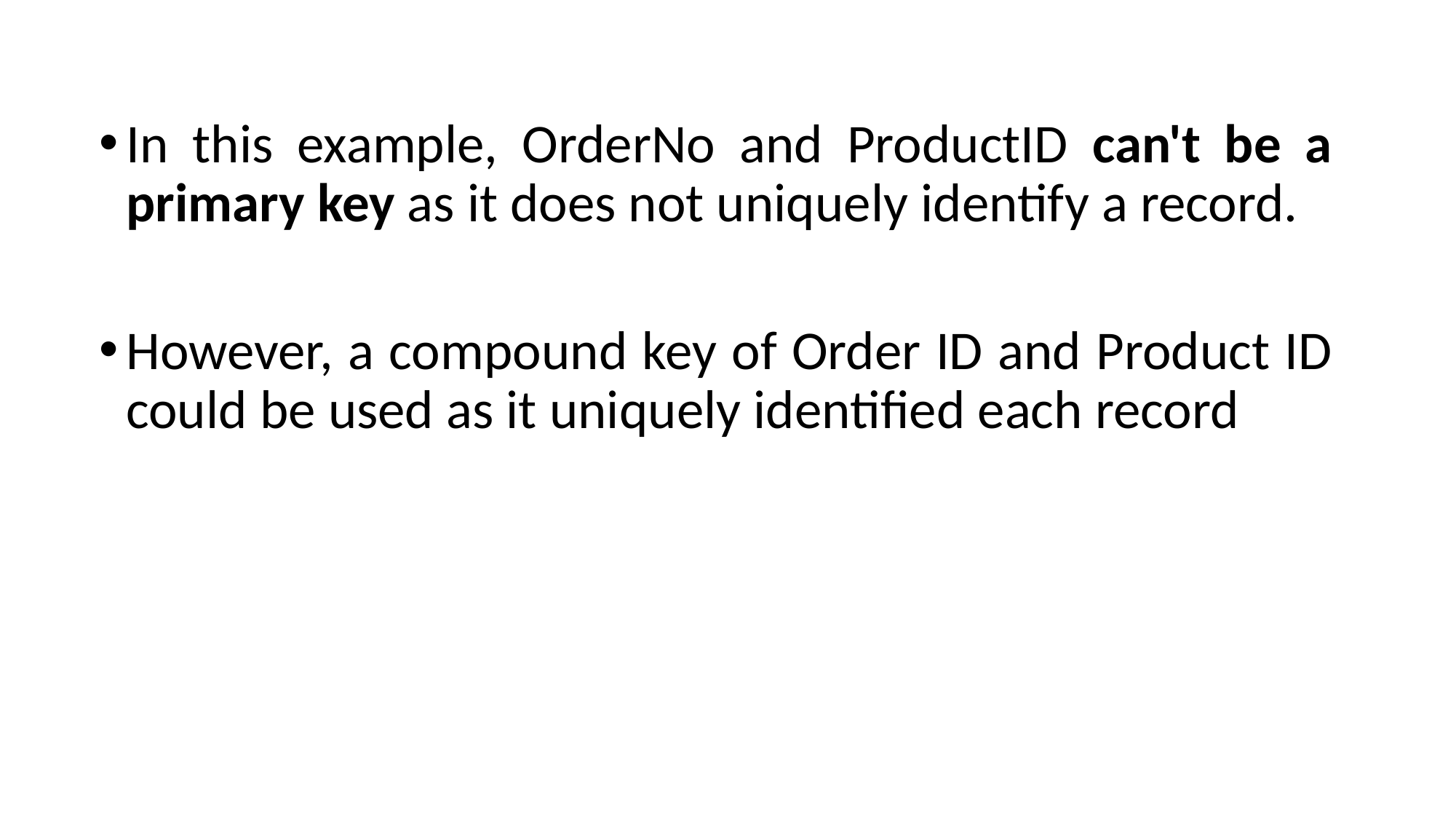

In this example, OrderNo and ProductID can't be a primary key as it does not uniquely identify a record.

However, a compound key of Order ID and Product ID could be used as it uniquely identified each record